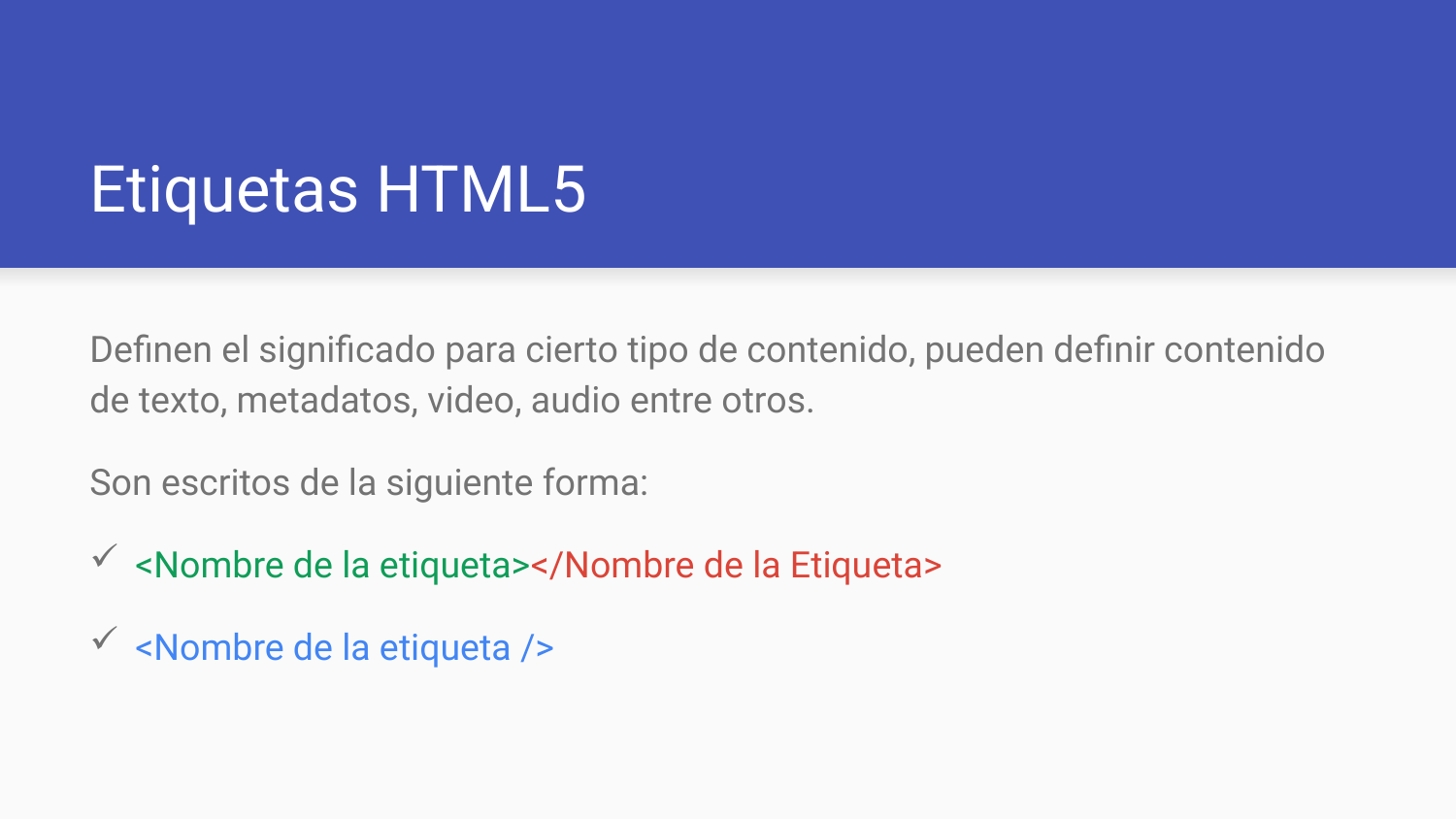

# Etiquetas HTML5
Definen el significado para cierto tipo de contenido, pueden definir contenido de texto, metadatos, video, audio entre otros.
Son escritos de la siguiente forma:
<Nombre de la etiqueta></Nombre de la Etiqueta>
<Nombre de la etiqueta />